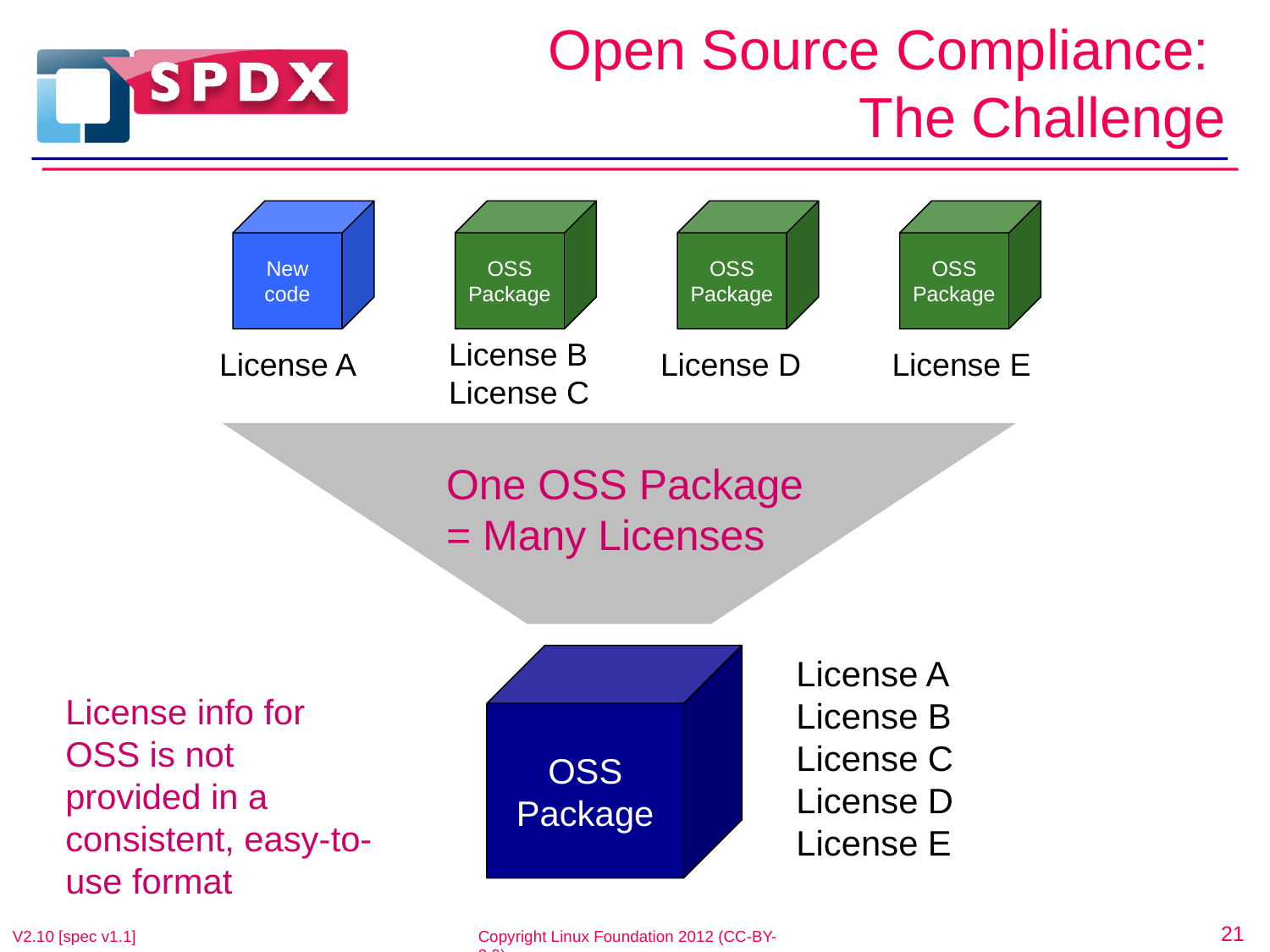

# Open Source Compliance: The Challenge
New code
OSS Package
OSS Package
OSS Package
License B
License C
License A
One OSS Package = Many Licenses
License D
License E

OSS Package
License A
License B
License C
License D
License E
License info for OSS is not provided in a consistent, easy-to-use format